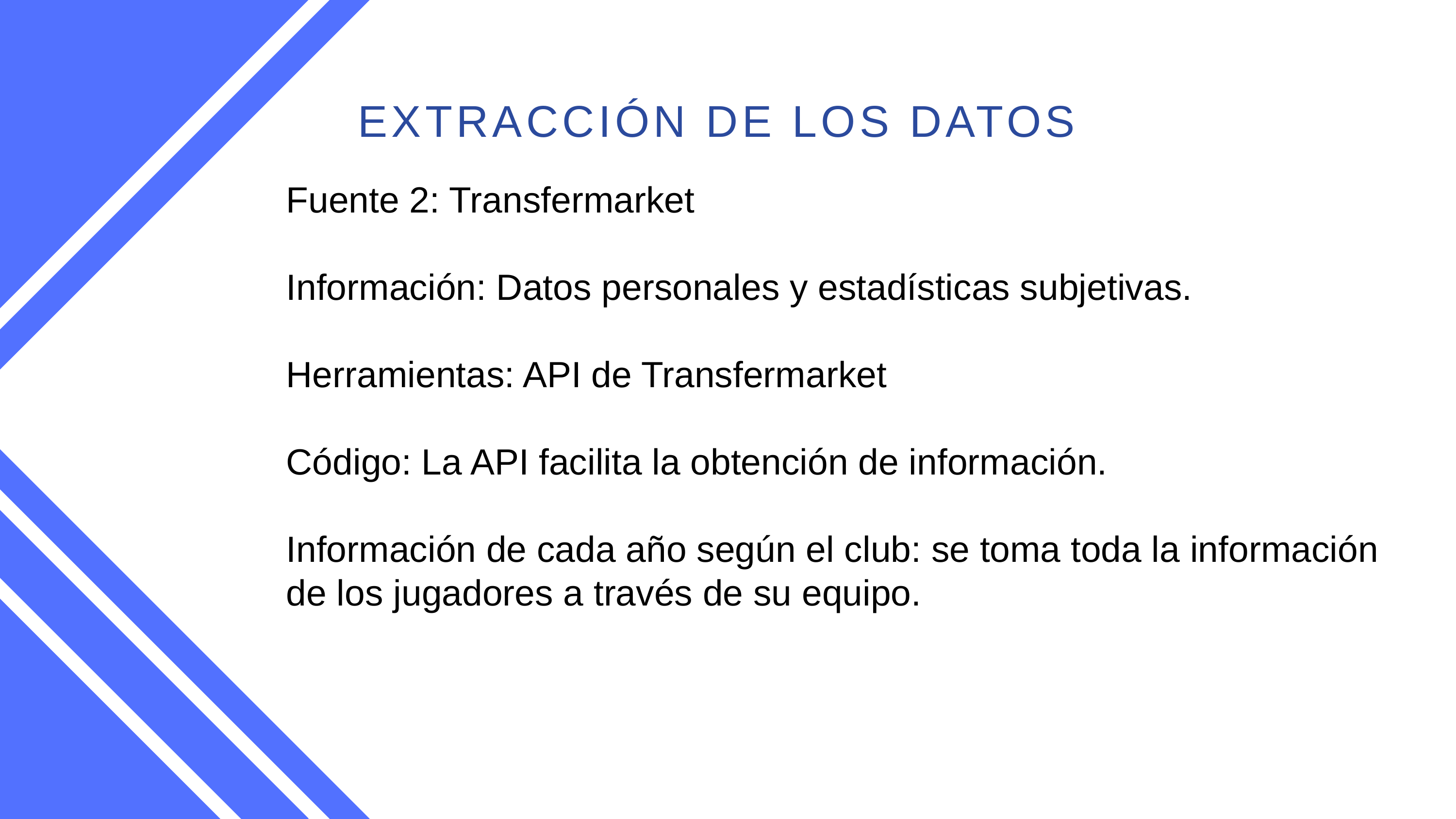

EXTRACCIÓN DE LOS DATOS
Fuente 2: Transfermarket

Información: Datos personales y estadísticas subjetivas.

Herramientas: API de Transfermarket

Código: La API facilita la obtención de información.

Información de cada año según el club: se toma toda la información de los jugadores a través de su equipo.

1